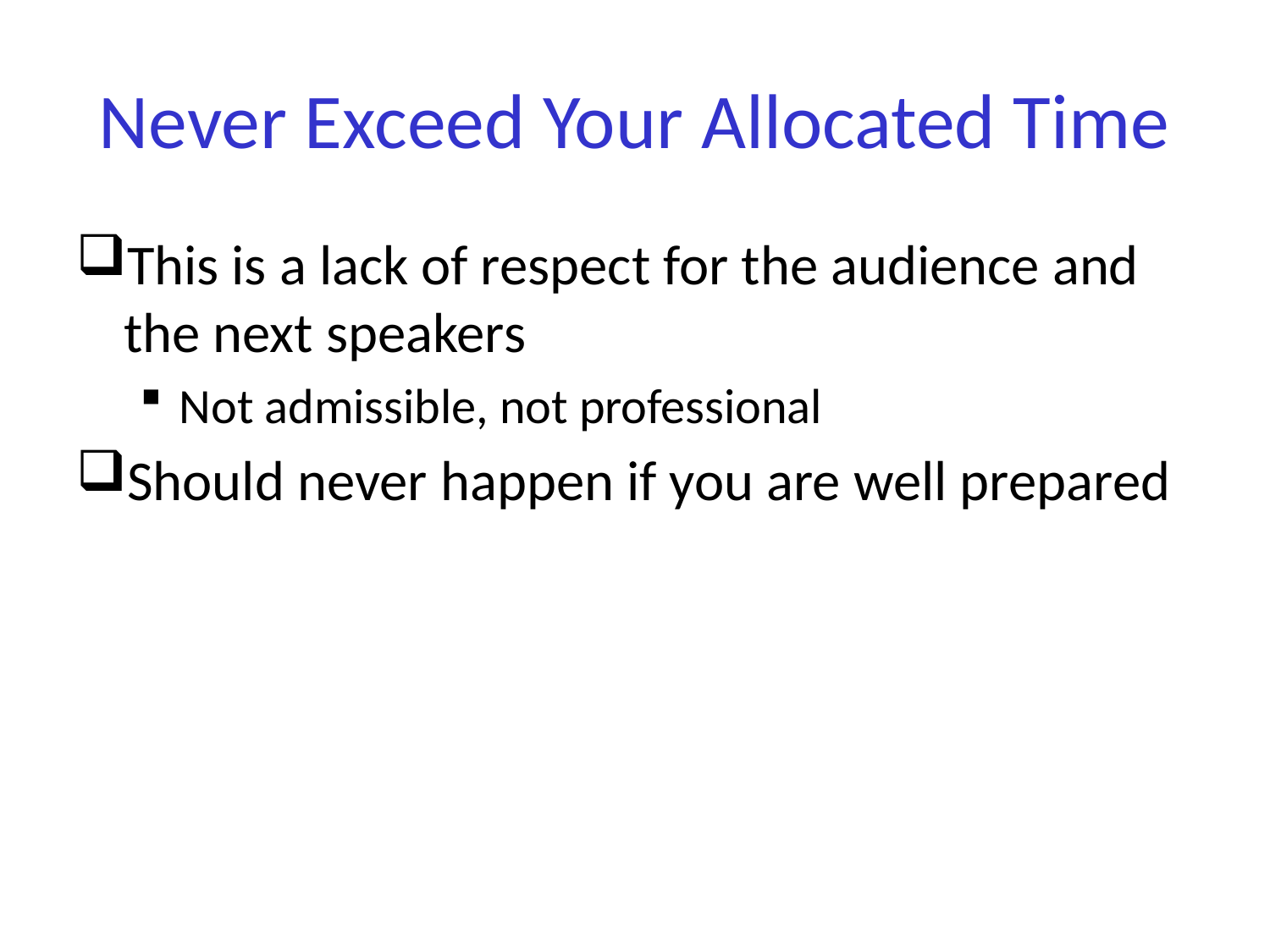

# Never Exceed Your Allocated Time
This is a lack of respect for the audience and the next speakers
Not admissible, not professional
Should never happen if you are well prepared

74